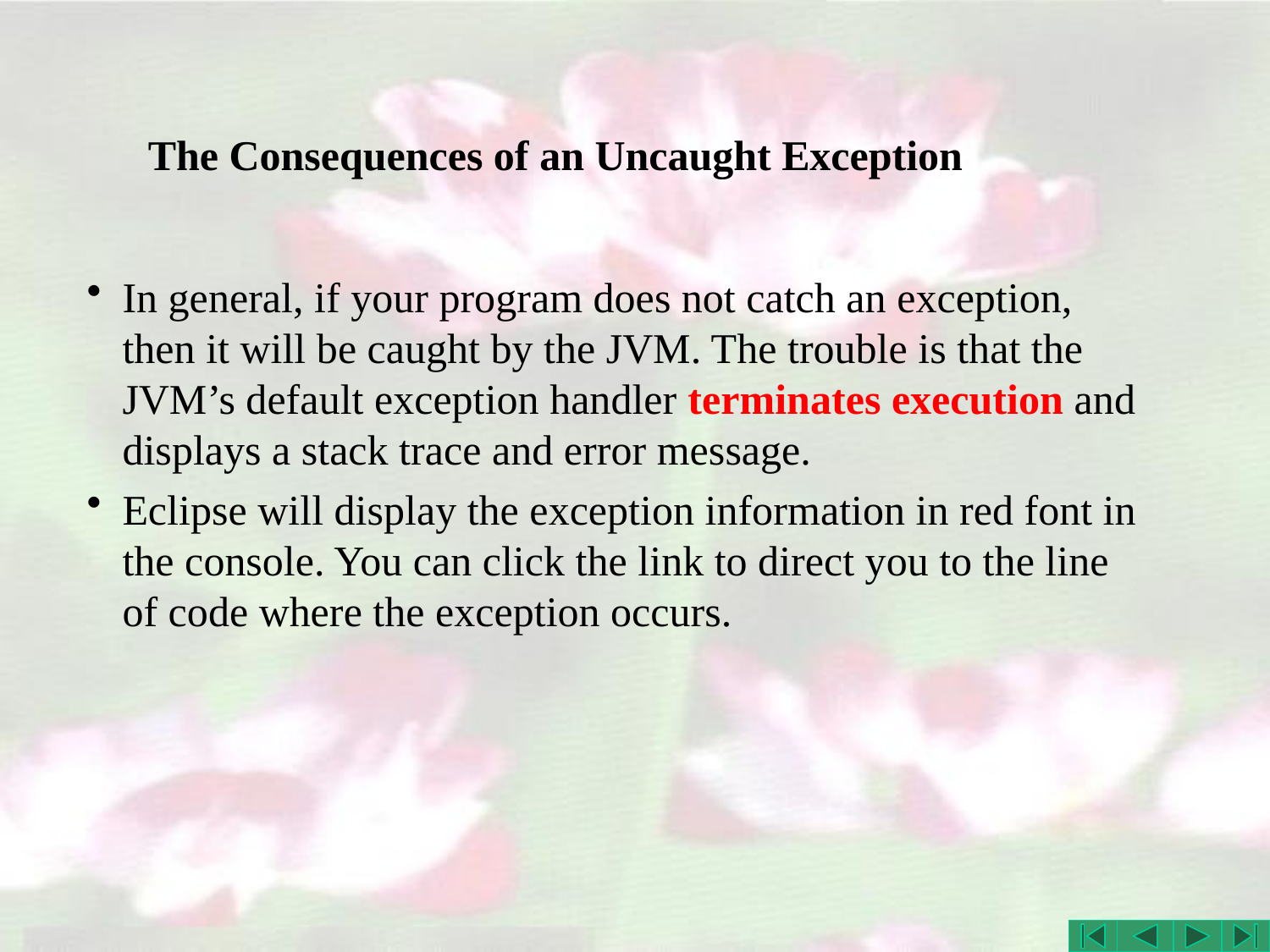

# The Consequences of an Uncaught Exception
In general, if your program does not catch an exception, then it will be caught by the JVM. The trouble is that the JVM’s default exception handler terminates execution and displays a stack trace and error message.
Eclipse will display the exception information in red font in the console. You can click the link to direct you to the line of code where the exception occurs.